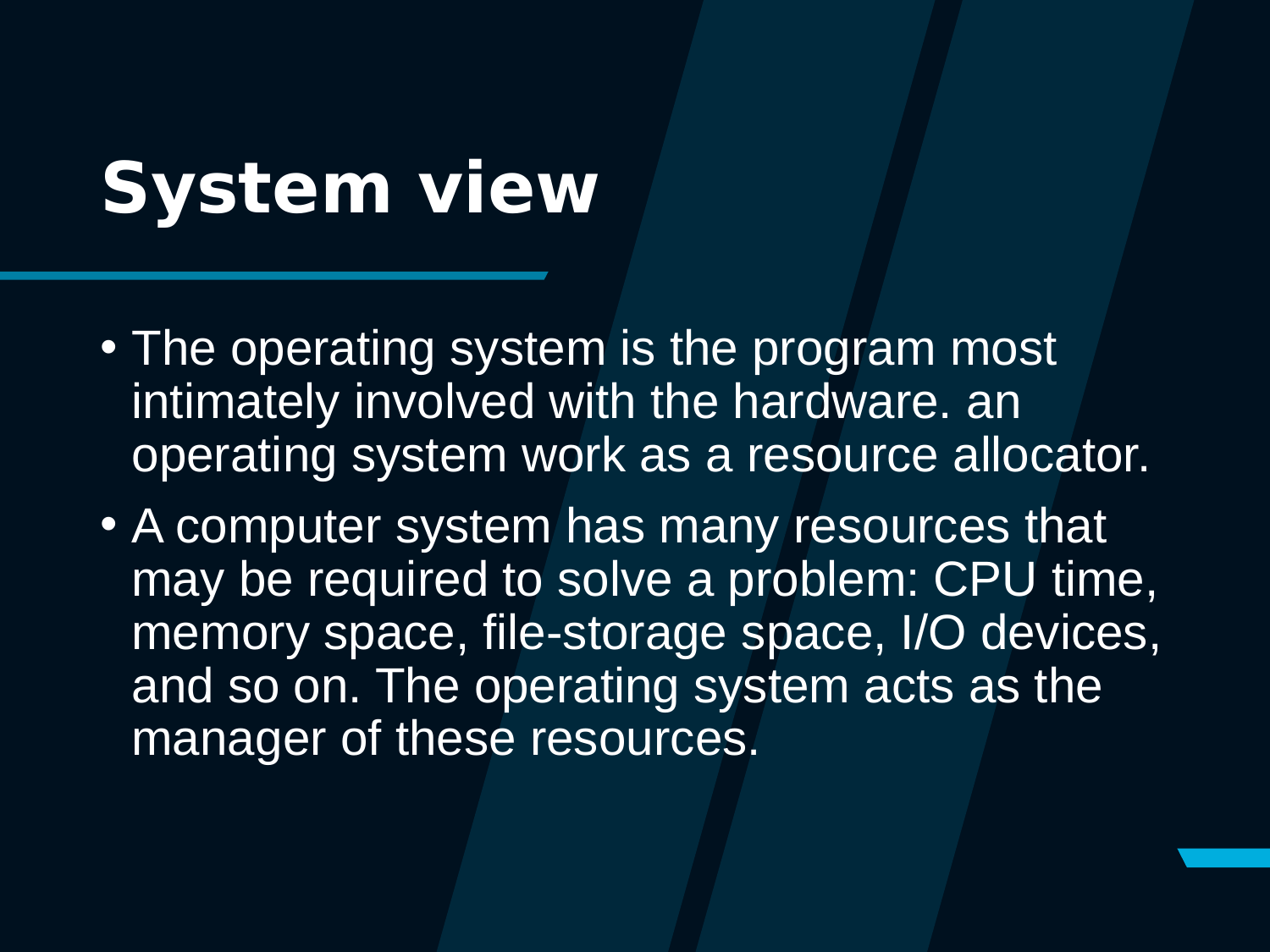

# System view
The operating system is the program most intimately involved with the hardware. an operating system work as a resource allocator.
A computer system has many resources that may be required to solve a problem: CPU time, memory space, file-storage space, I/O devices, and so on. The operating system acts as the manager of these resources.